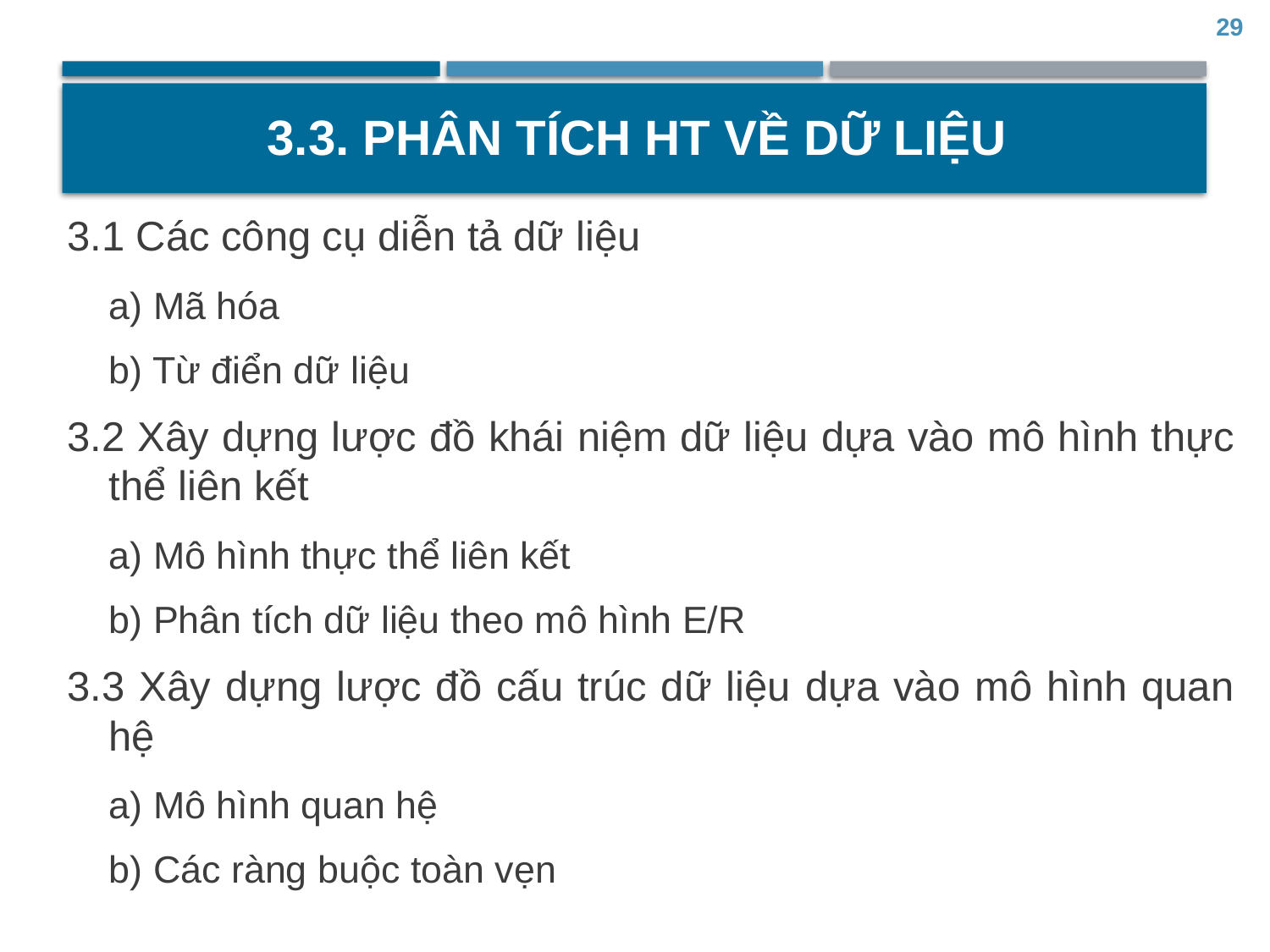

29
# 3.3. Phân tích HT về dữ liệu
3.1 Các công cụ diễn tả dữ liệu
	a) Mã hóa
	b) Từ điển dữ liệu
3.2 Xây dựng lược đồ khái niệm dữ liệu dựa vào mô hình thực thể liên kết
	a) Mô hình thực thể liên kết
	b) Phân tích dữ liệu theo mô hình E/R
3.3 Xây dựng lược đồ cấu trúc dữ liệu dựa vào mô hình quan hệ
	a) Mô hình quan hệ
	b) Các ràng buộc toàn vẹn